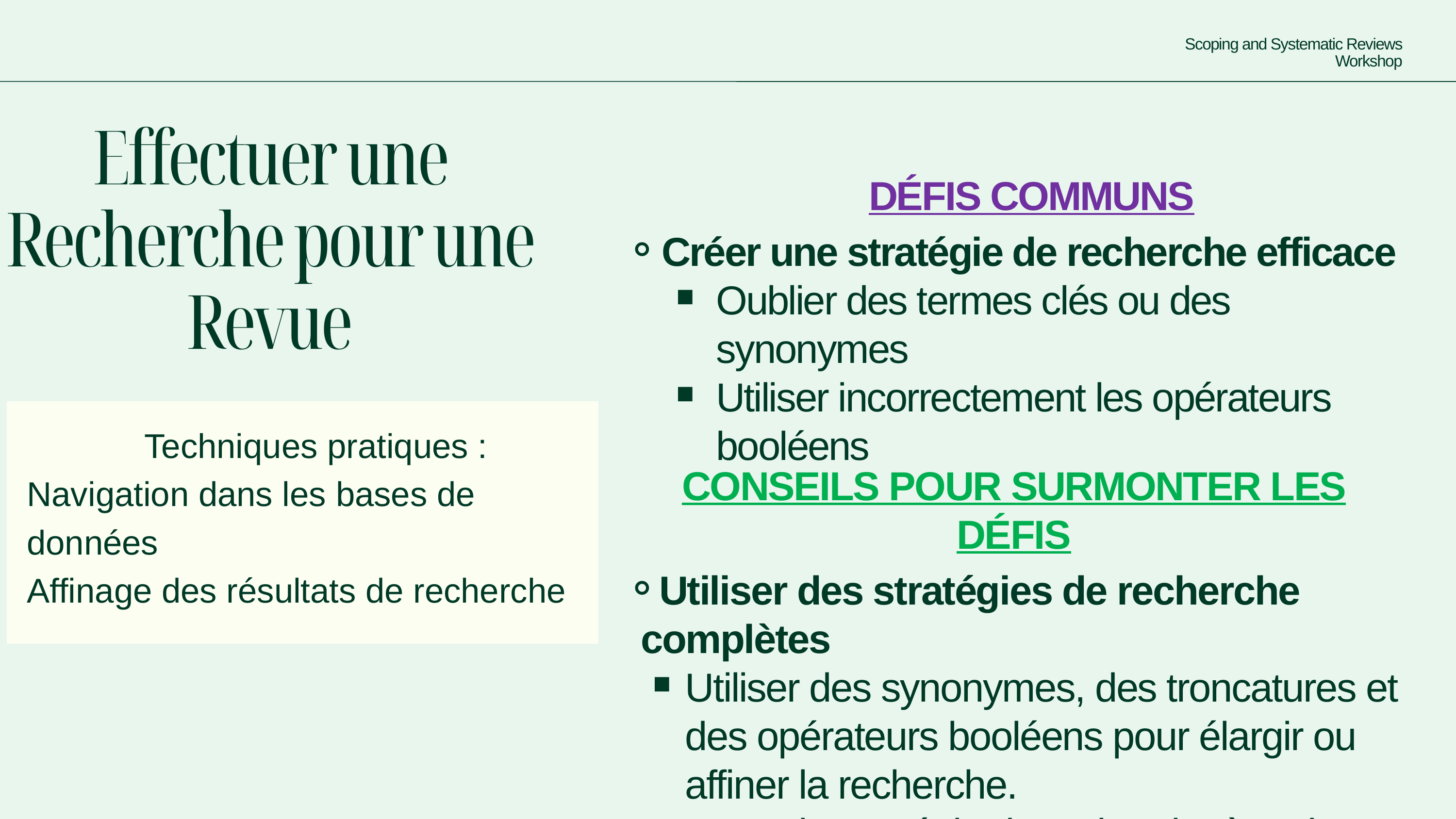

Scoping and Systematic Reviews Workshop

Effectuer une Recherche pour une Revue
DÉFIS COMMUNS

Créer une stratégie de recherche efficace
Oublier des termes clés ou des synonymes
Utiliser incorrectement les opérateurs booléens

Techniques pratiques :
Navigation dans les bases de données
Affinage des résultats de recherche
CONSEILS POUR SURMONTER LES DÉFIS

Utiliser des stratégies de recherche complètes
Utiliser des synonymes, des troncatures et des opérateurs booléens pour élargir ou affiner la recherche.
Tester la stratégie de recherche à petite échelle avant de l'exécuter pleinement.